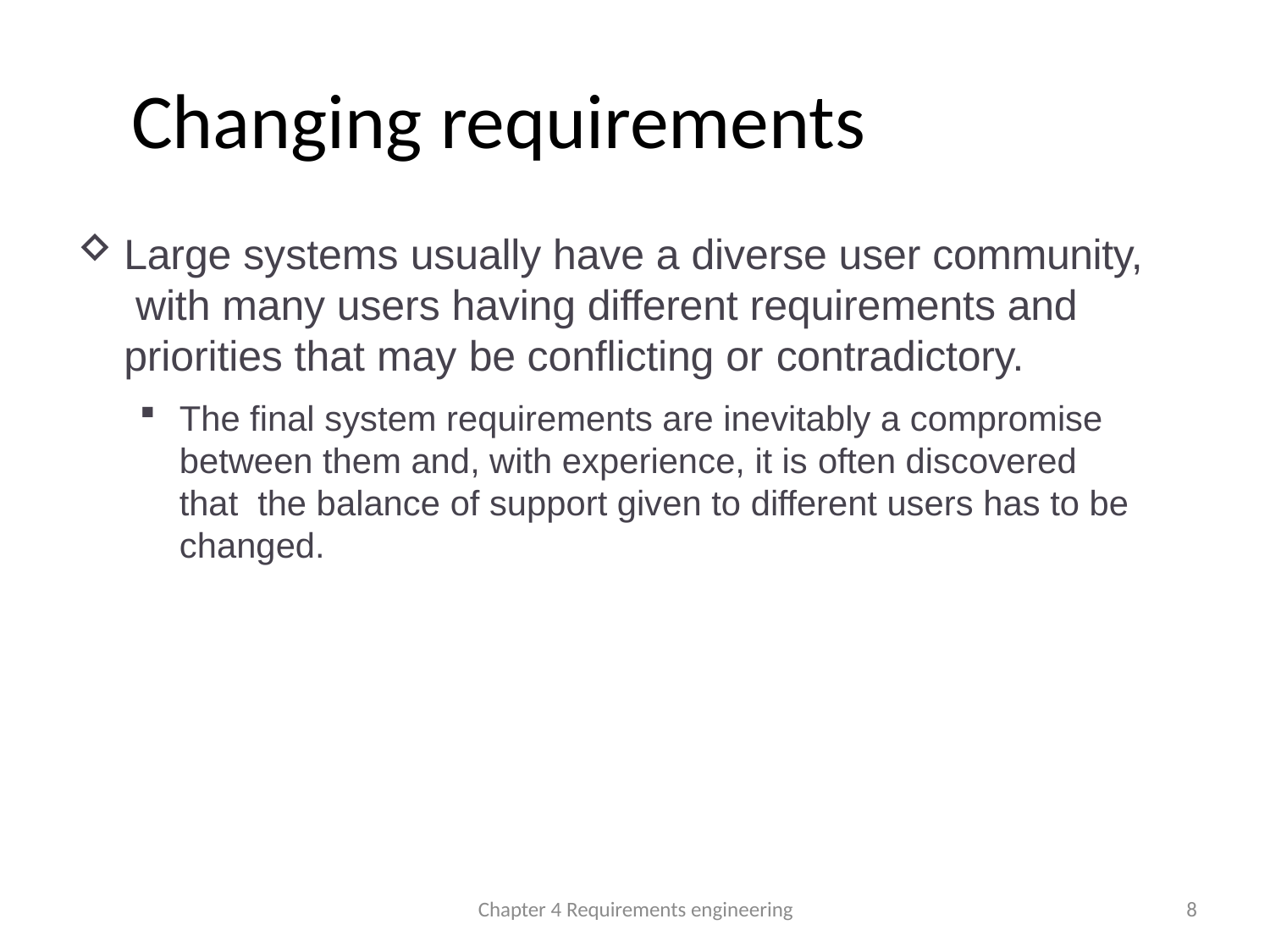

# Changing requirements
Large systems usually have a diverse user community,  with many users having different requirements and  priorities that may be conflicting or contradictory.
The final system requirements are inevitably a compromise  between them and, with experience, it is often discovered that  the balance of support given to different users has to be  changed.
Chapter 4 Requirements engineering
8